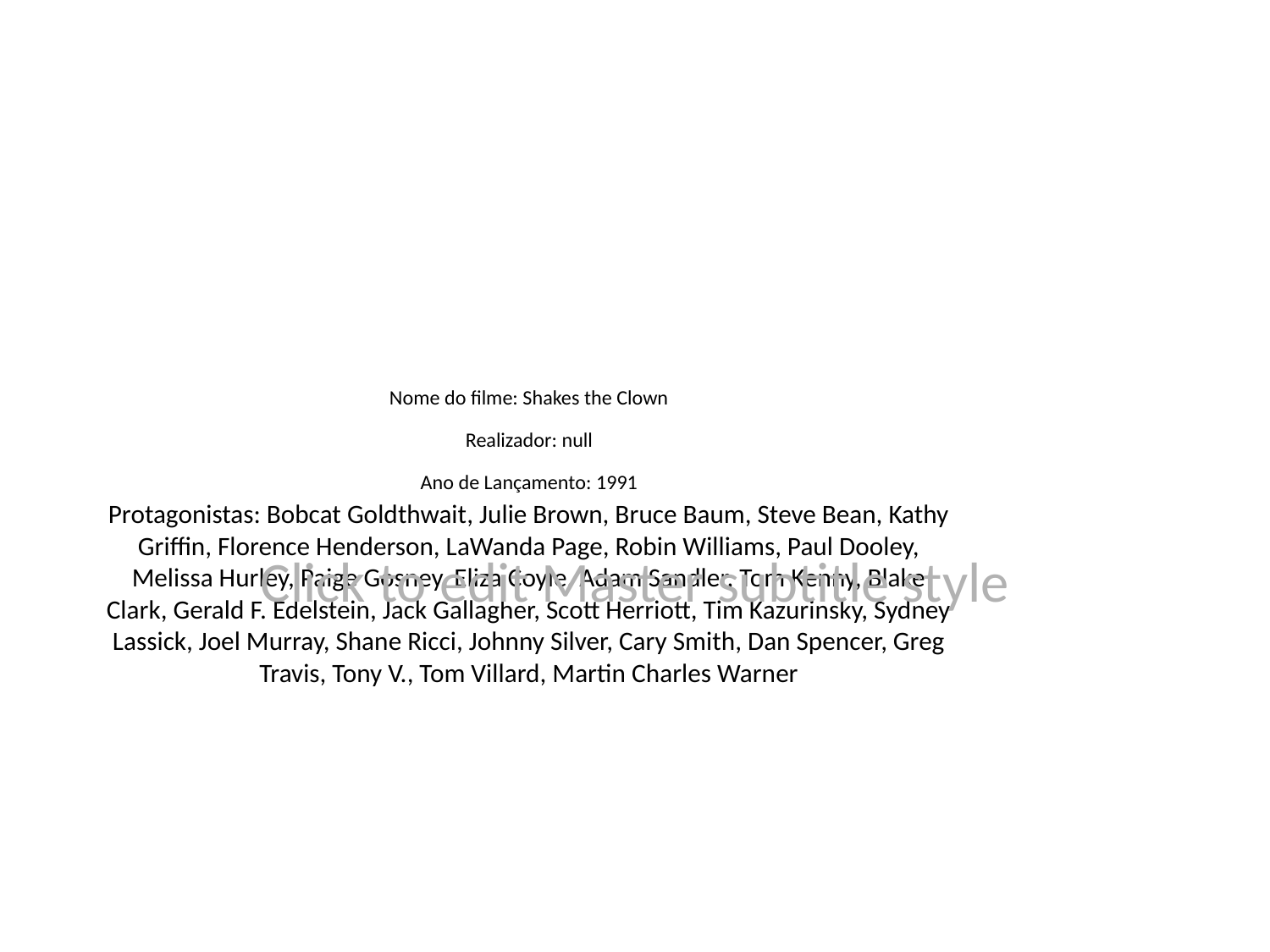

# Nome do filme: Shakes the Clown
Realizador: null
Ano de Lançamento: 1991
Protagonistas: Bobcat Goldthwait, Julie Brown, Bruce Baum, Steve Bean, Kathy Griffin, Florence Henderson, LaWanda Page, Robin Williams, Paul Dooley, Melissa Hurley, Paige Gosney, Eliza Coyle, Adam Sandler, Tom Kenny, Blake Clark, Gerald F. Edelstein, Jack Gallagher, Scott Herriott, Tim Kazurinsky, Sydney Lassick, Joel Murray, Shane Ricci, Johnny Silver, Cary Smith, Dan Spencer, Greg Travis, Tony V., Tom Villard, Martin Charles Warner
Click to edit Master subtitle style